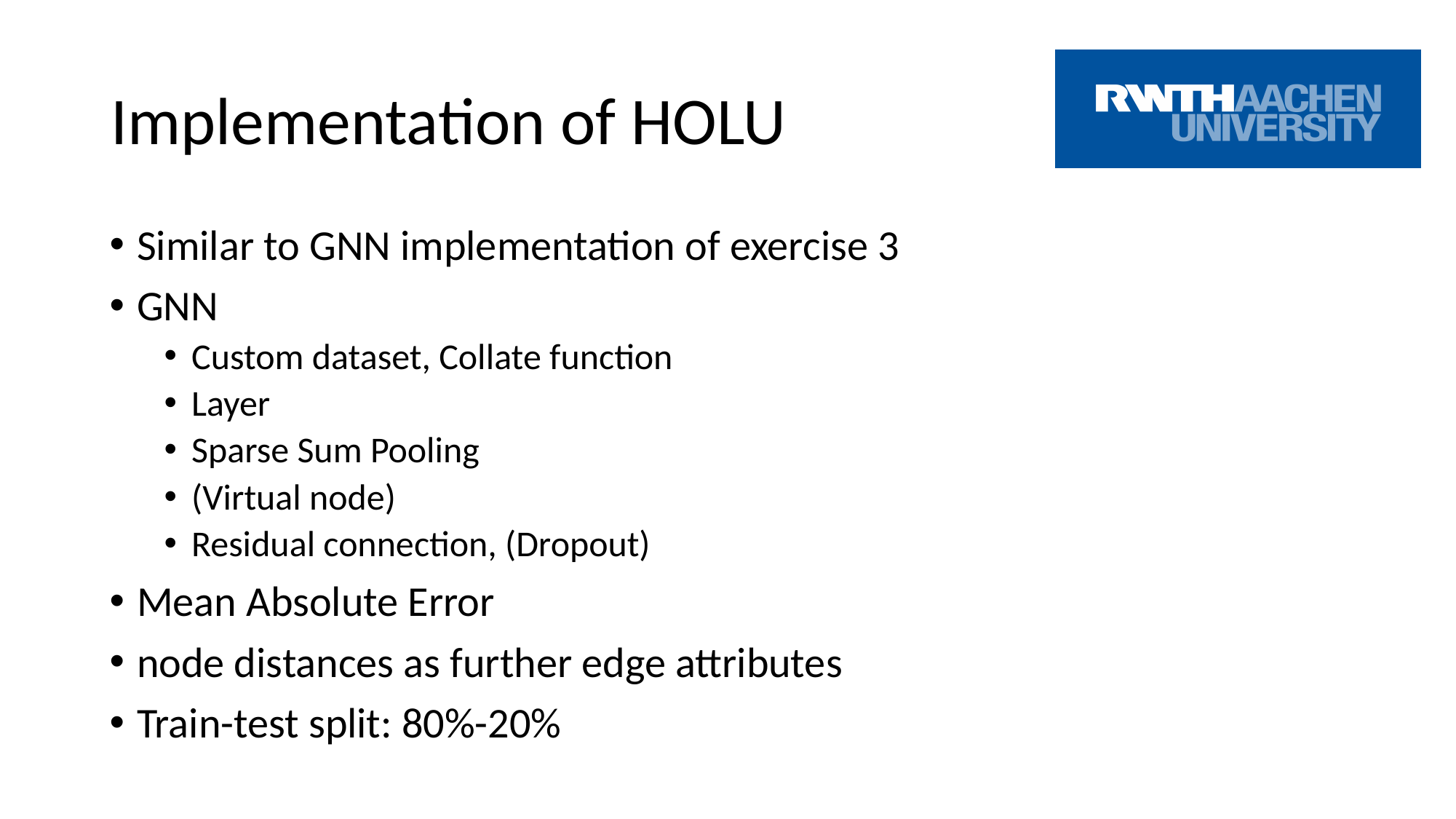

# Implementation of HOLU
Similar to GNN implementation of exercise 3
GNN
Custom dataset, Collate function
Layer
Sparse Sum Pooling
(Virtual node)
Residual connection, (Dropout)
Mean Absolute Error
node distances as further edge attributes
Train-test split: 80%-20%